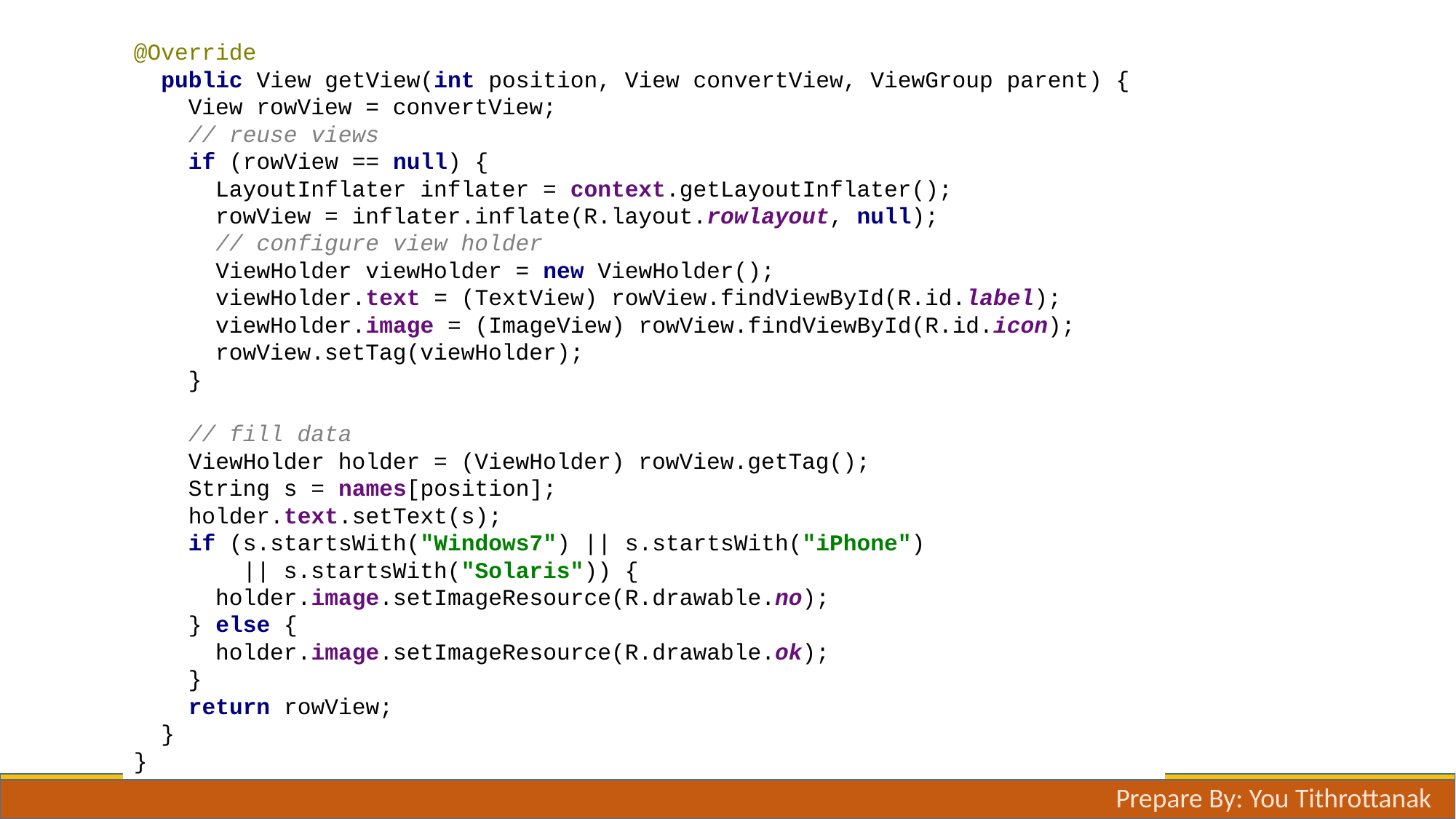

@Override
  public View getView(int position, View convertView, ViewGroup parent) {
    View rowView = convertView;
    // reuse views
    if (rowView == null) {
      LayoutInflater inflater = context.getLayoutInflater();
      rowView = inflater.inflate(R.layout.rowlayout, null);
      // configure view holder
      ViewHolder viewHolder = new ViewHolder();
      viewHolder.text = (TextView) rowView.findViewById(R.id.label);
      viewHolder.image = (ImageView) rowView.findViewById(R.id.icon);
      rowView.setTag(viewHolder);
    }
    // fill data
    ViewHolder holder = (ViewHolder) rowView.getTag();
    String s = names[position];
    holder.text.setText(s);
    if (s.startsWith("Windows7") || s.startsWith("iPhone")
        || s.startsWith("Solaris")) {
      holder.image.setImageResource(R.drawable.no);
    } else {
      holder.image.setImageResource(R.drawable.ok);
    }
    return rowView;
  }
}
# Custom Adapter Practice

Prepare By: You Tithrottanak